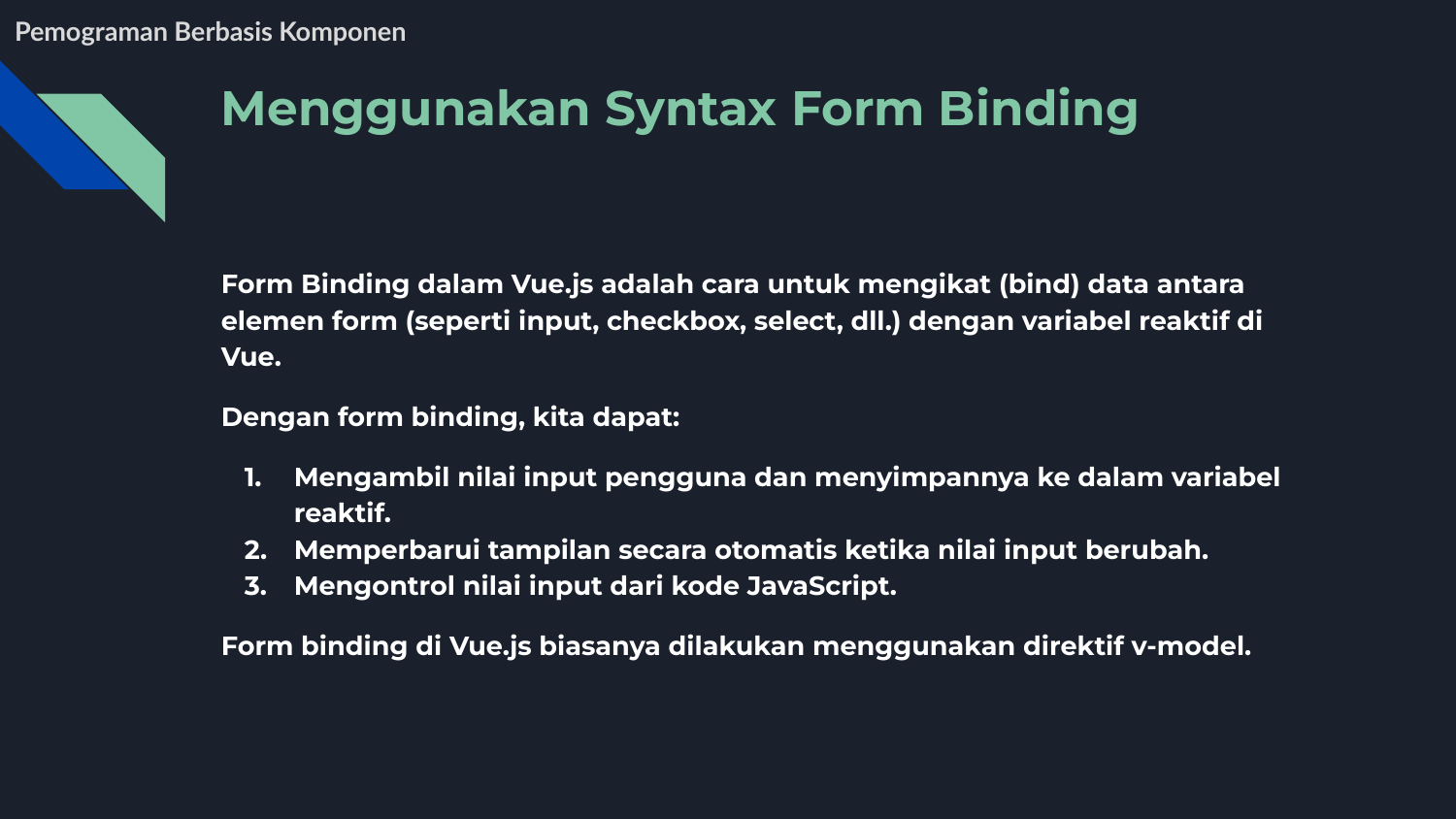

Pemograman Berbasis Komponen
# Menggunakan Syntax Form Binding
Form Binding dalam Vue.js adalah cara untuk mengikat (bind) data antara elemen form (seperti input, checkbox, select, dll.) dengan variabel reaktif di Vue.
Dengan form binding, kita dapat:
Mengambil nilai input pengguna dan menyimpannya ke dalam variabel reaktif.
Memperbarui tampilan secara otomatis ketika nilai input berubah.
Mengontrol nilai input dari kode JavaScript.
Form binding di Vue.js biasanya dilakukan menggunakan direktif v-model.